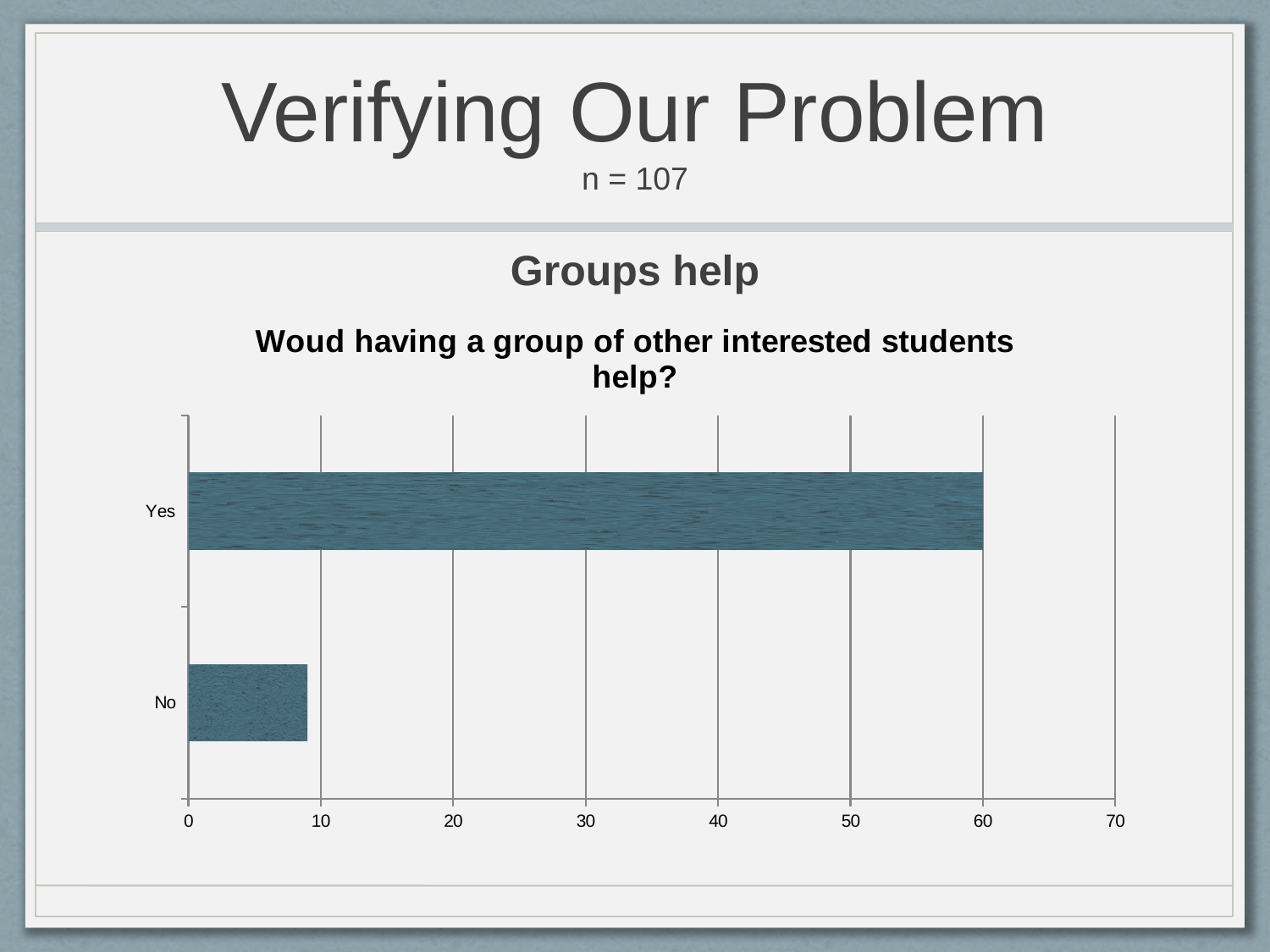

# Verifying Our Problem n = 107
Groups help

### Chart:

| Category |  |
|---|---|
| No | 9.0 |
| Yes | 60.0 |